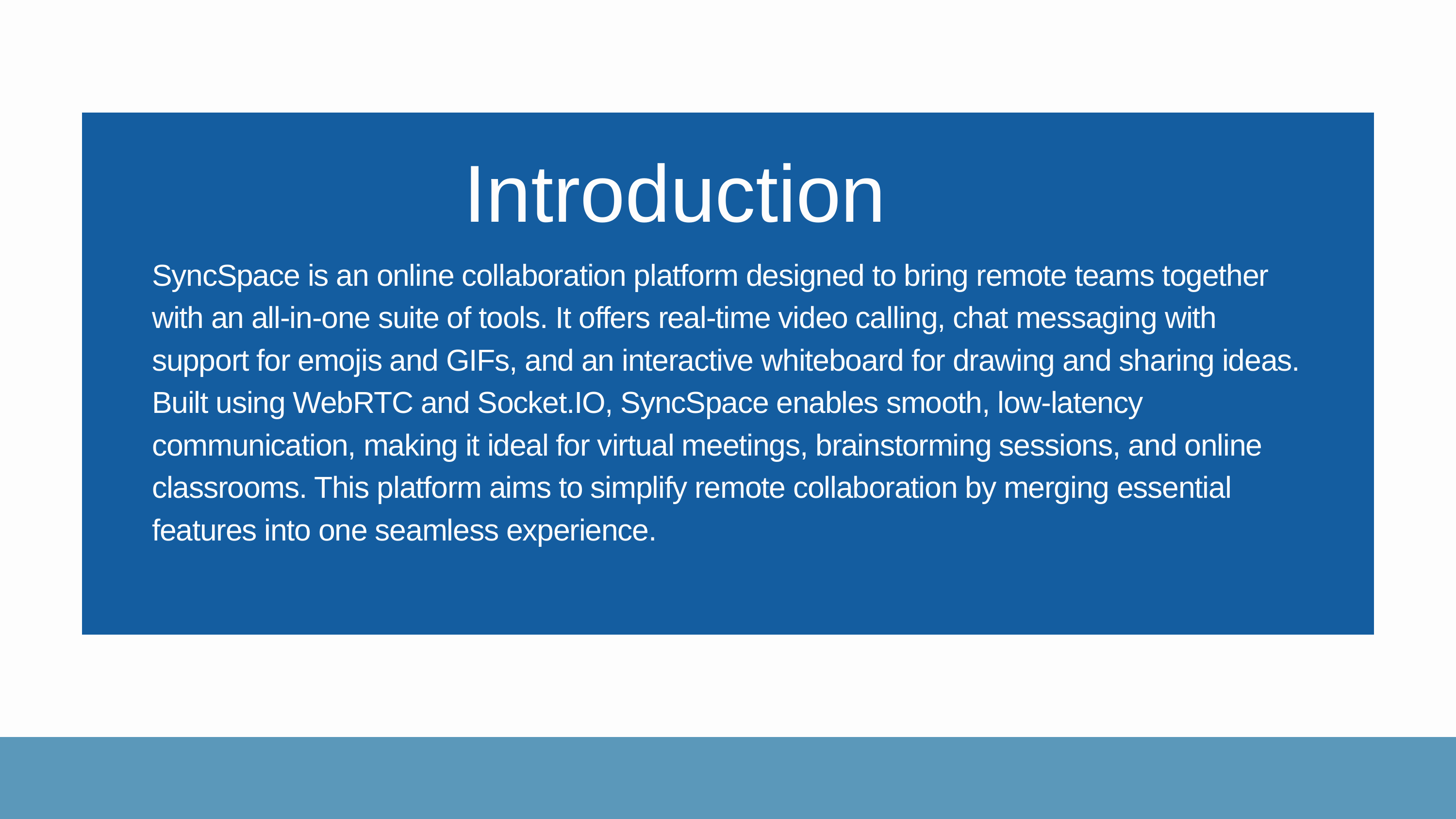

Introduction
SyncSpace is an online collaboration platform designed to bring remote teams together with an all-in-one suite of tools. It offers real-time video calling, chat messaging with support for emojis and GIFs, and an interactive whiteboard for drawing and sharing ideas. Built using WebRTC and Socket.IO, SyncSpace enables smooth, low-latency communication, making it ideal for virtual meetings, brainstorming sessions, and online classrooms. This platform aims to simplify remote collaboration by merging essential features into one seamless experience.